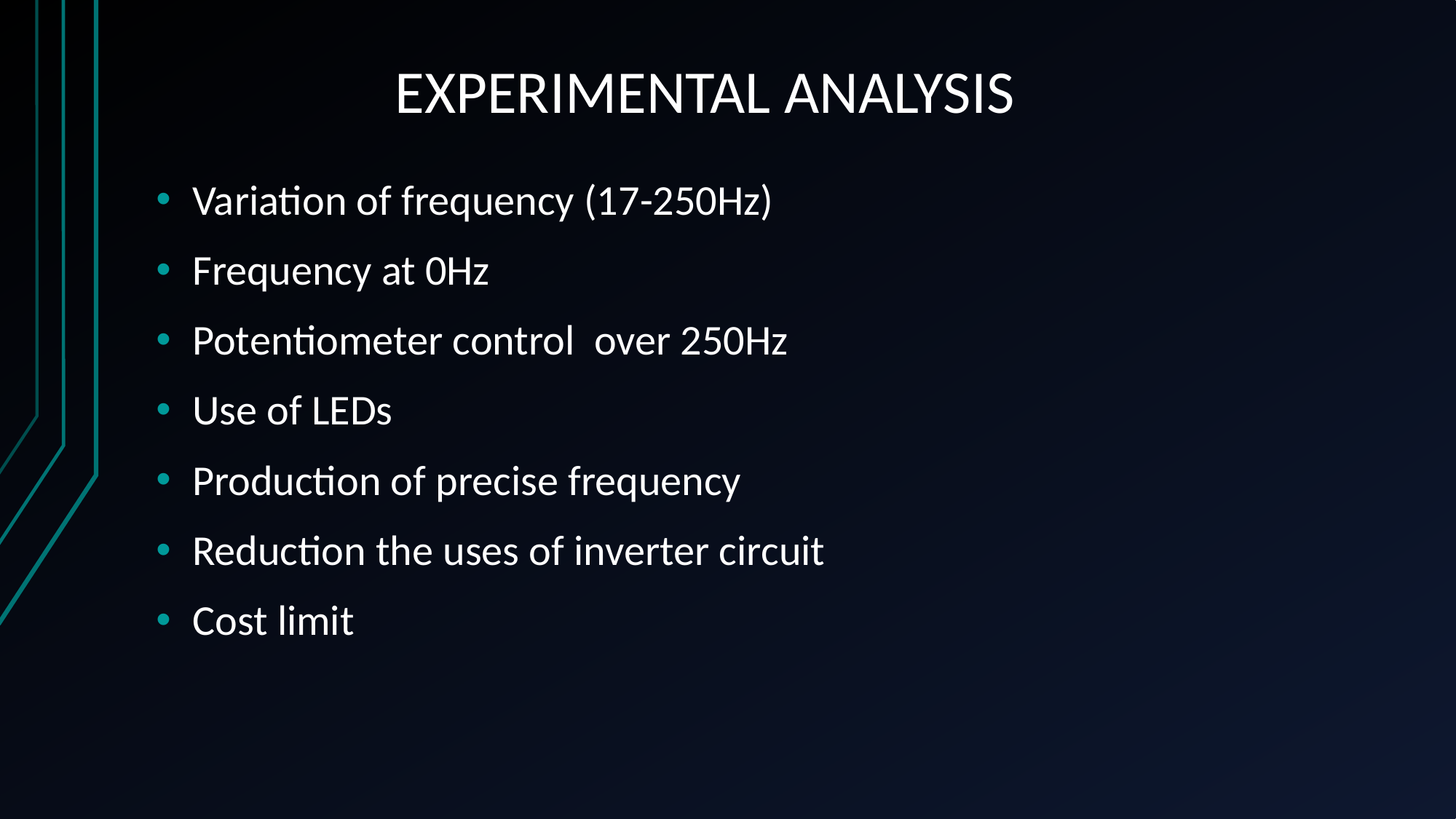

# EXPERIMENTAL ANALYSIS
Variation of frequency (17-250Hz)
Frequency at 0Hz
Potentiometer control  over 250Hz
Use of LEDs
Production of precise frequency
Reduction the uses of inverter circuit
Cost limit